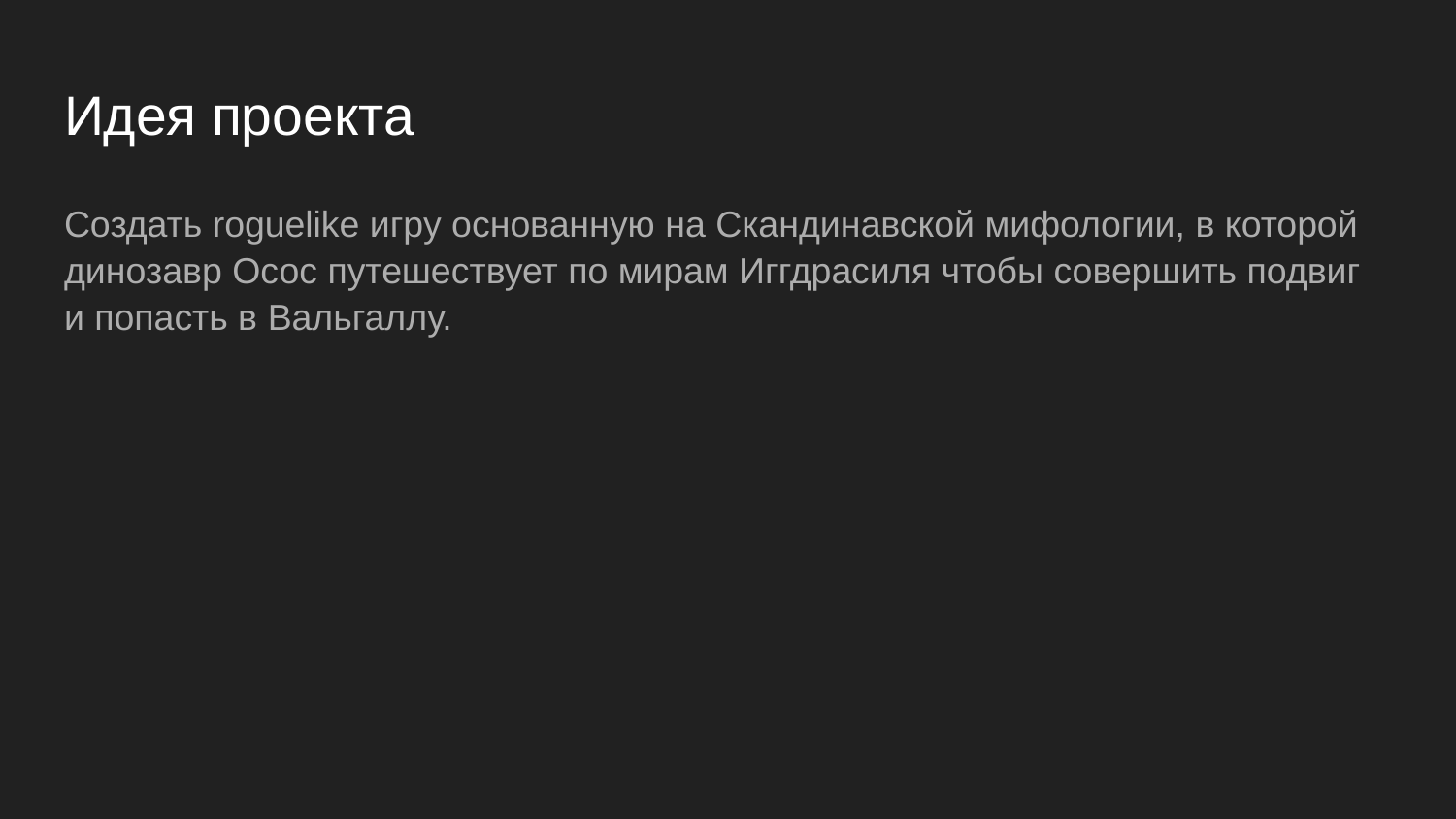

# Идея проекта
Создать roguelike игру основанную на Скандинавской мифологии, в которой динозавр Осос путешествует по мирам Иггдрасиля чтобы совершить подвиг и попасть в Вальгаллу.